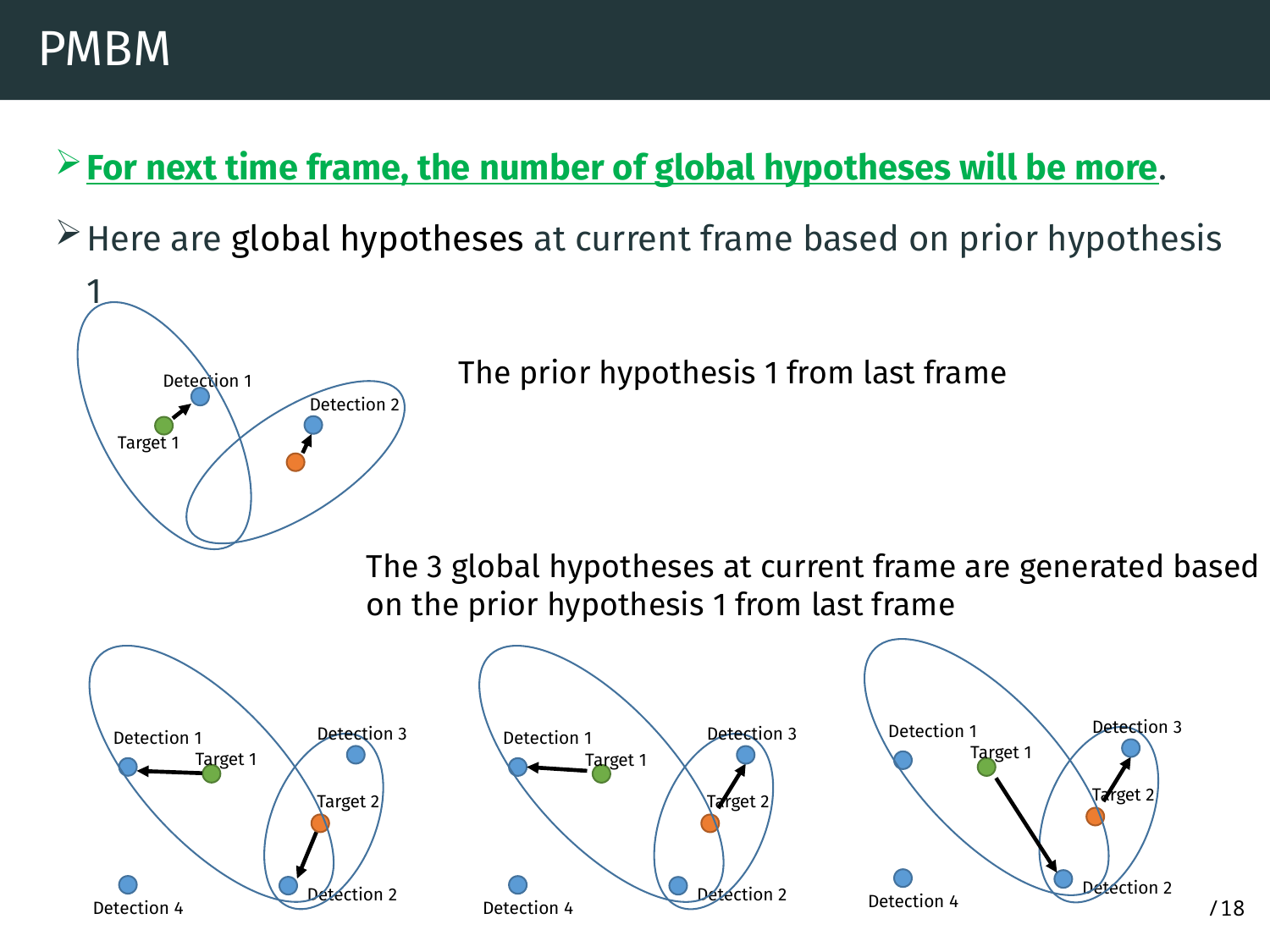

# PMBM
For next time frame, the number of global hypotheses will be more.
Here are global hypotheses at current frame based on prior hypothesis 1

The prior hypothesis 1 from last frame
Detection 1
Detection 2

Target 1

The 3 global hypotheses at current frame are generated based
on the prior hypothesis 1 from last frame

Detection 3
Detection 1
Detection 3
Detection 3
Detection 1
Detection 1

Target 1

Target 1

Target 1

Target 2
Target 2
Target 2

Detection 2

Detection 2

Detection 2
Detection 4
Detection 4
Detection 4